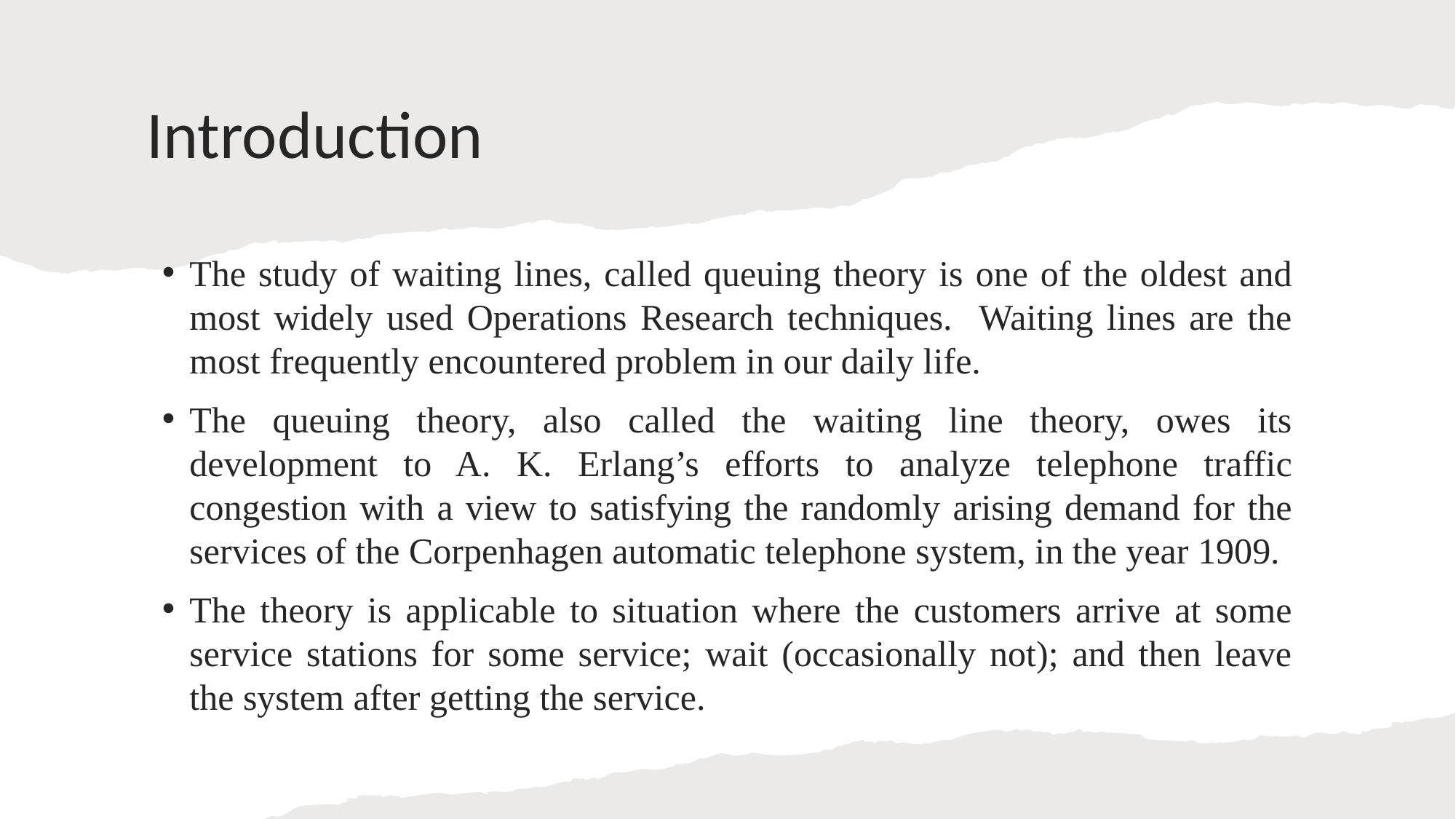

# Introduction
The study of waiting lines, called queuing theory is one of the oldest and most widely used Operations Research techniques.  Waiting lines are the most frequently encountered problem in our daily life.
The queuing theory, also called the waiting line theory, owes its development to A. K. Erlang’s efforts to analyze telephone traffic congestion with a view to satisfying the randomly arising demand for the services of the Corpenhagen automatic telephone system, in the year 1909.
The theory is applicable to situation where the customers arrive at some service stations for some service; wait (occasionally not); and then leave the system after getting the service.